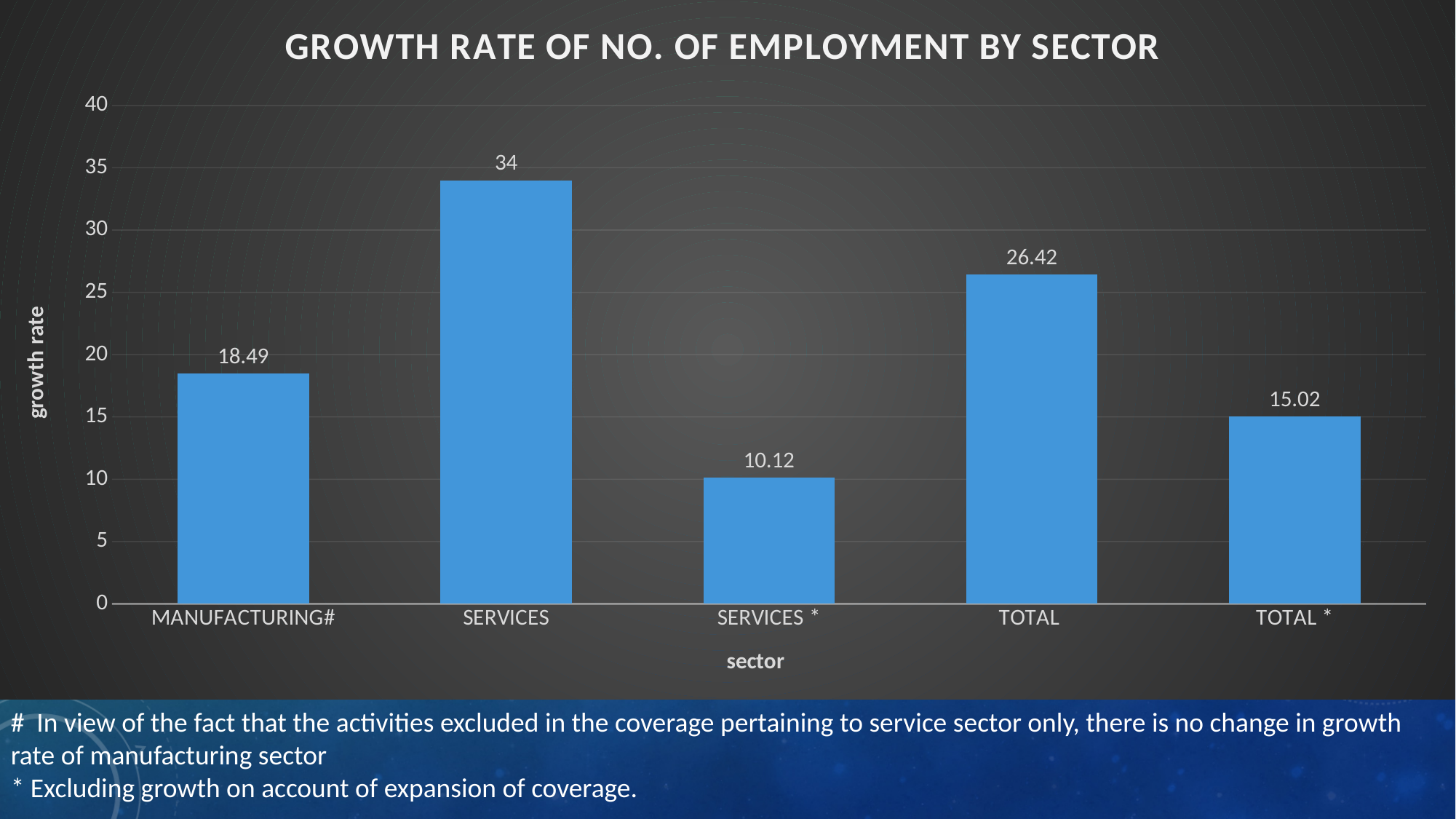

### Chart: GROWTH RATE OF NO. OF EMPLOYMENT BY SECTOR

| Category |  |
|---|---|
| MANUFACTURING# | 18.49 |
| SERVICES | 34.0 |
| SERVICES * | 10.12 |
| TOTAL  | 26.42 |
| TOTAL * | 15.02 |
#  In view of the fact that the activities excluded in the coverage pertaining to service sector only, there is no change in growth rate of manufacturing sector
* Excluding growth on account of expansion of coverage.